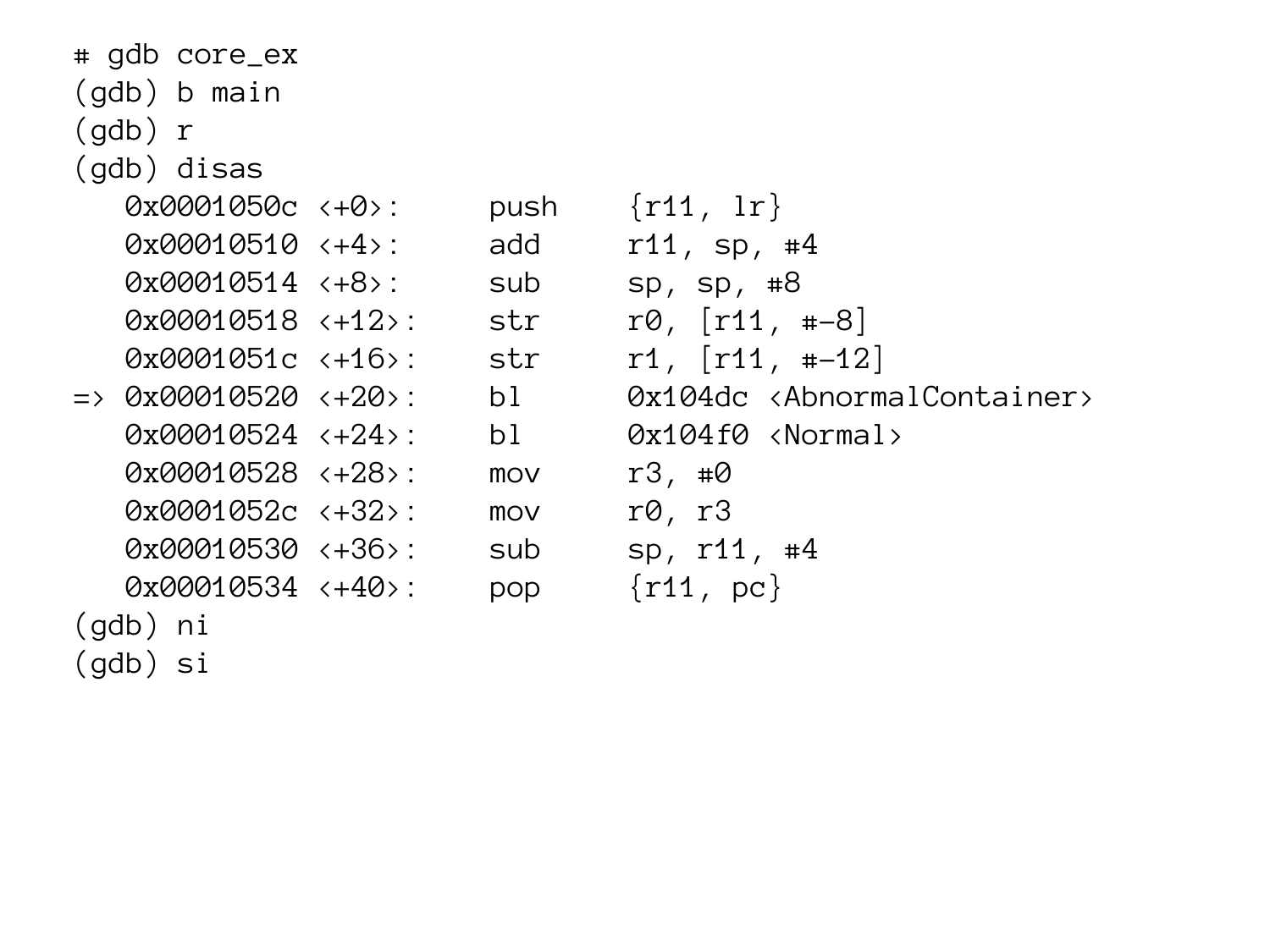

# gdb core_ex
(gdb) b main
(gdb) r
(gdb) disas
   0x0001050c <+0>:     push    {r11, lr}
   0x00010510 <+4>:     add     r11, sp, #4
   0x00010514 <+8>:     sub     sp, sp, #8
   0x00010518 <+12>:    str     r0, [r11, #-8]
   0x0001051c <+16>:    str     r1, [r11, #-12]
=> 0x00010520 <+20>:    bl      0x104dc <AbnormalContainer>
   0x00010524 <+24>:    bl      0x104f0 <Normal>
   0x00010528 <+28>:    mov     r3, #0
   0x0001052c <+32>:    mov     r0, r3
   0x00010530 <+36>:    sub     sp, r11, #4
   0x00010534 <+40>:    pop     {r11, pc}
(gdb) ni
(gdb) si